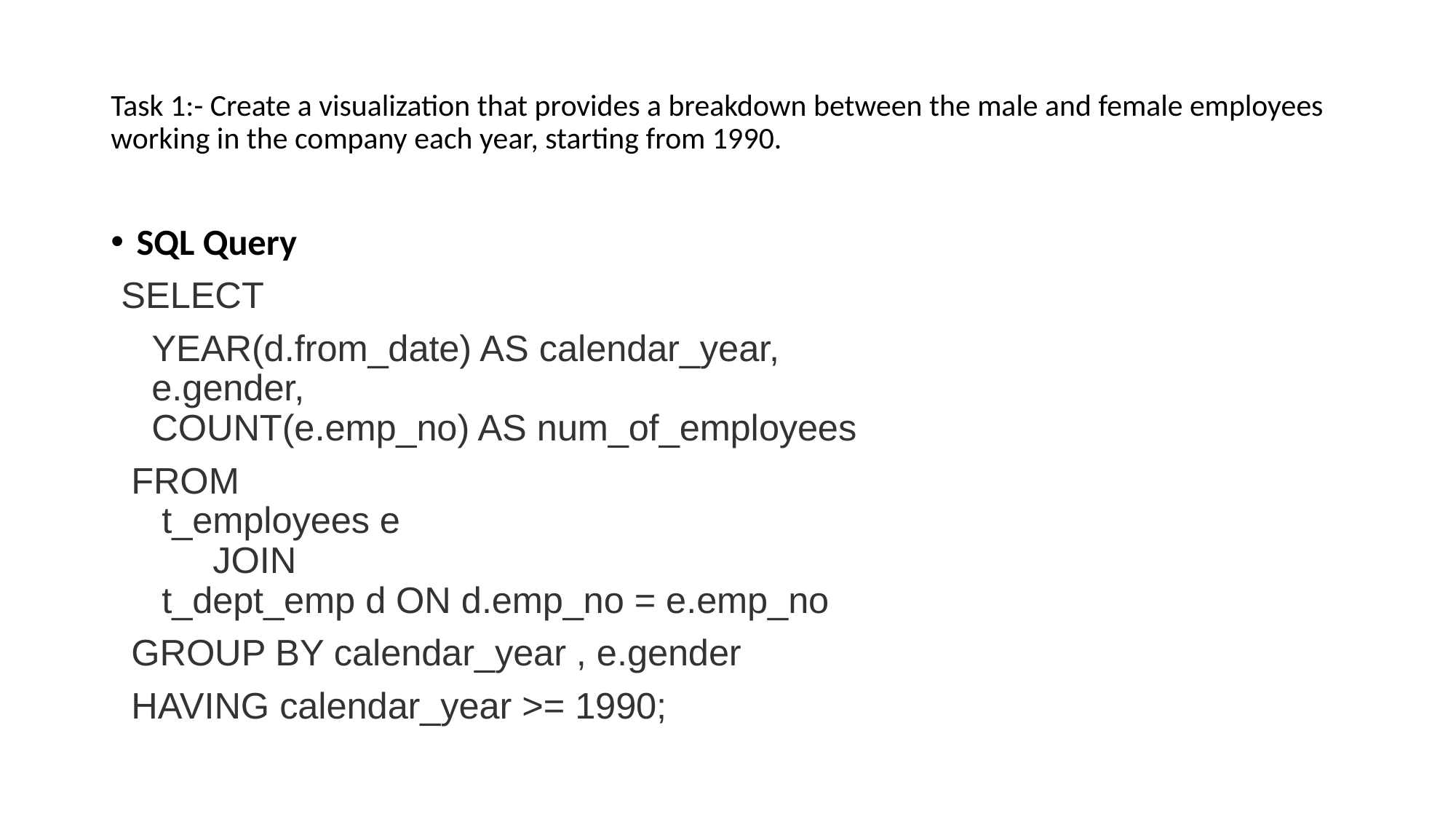

# Task 1:- Create a visualization that provides a breakdown between the male and female employees working in the company each year, starting from 1990.
SQL Query
 SELECT
    YEAR(d.from_date) AS calendar_year,
    e.gender,    
    COUNT(e.emp_no) AS num_of_employees
  FROM     
     t_employees e         
          JOIN    
     t_dept_emp d ON d.emp_no = e.emp_no
  GROUP BY calendar_year , e.gender
  HAVING calendar_year >= 1990;